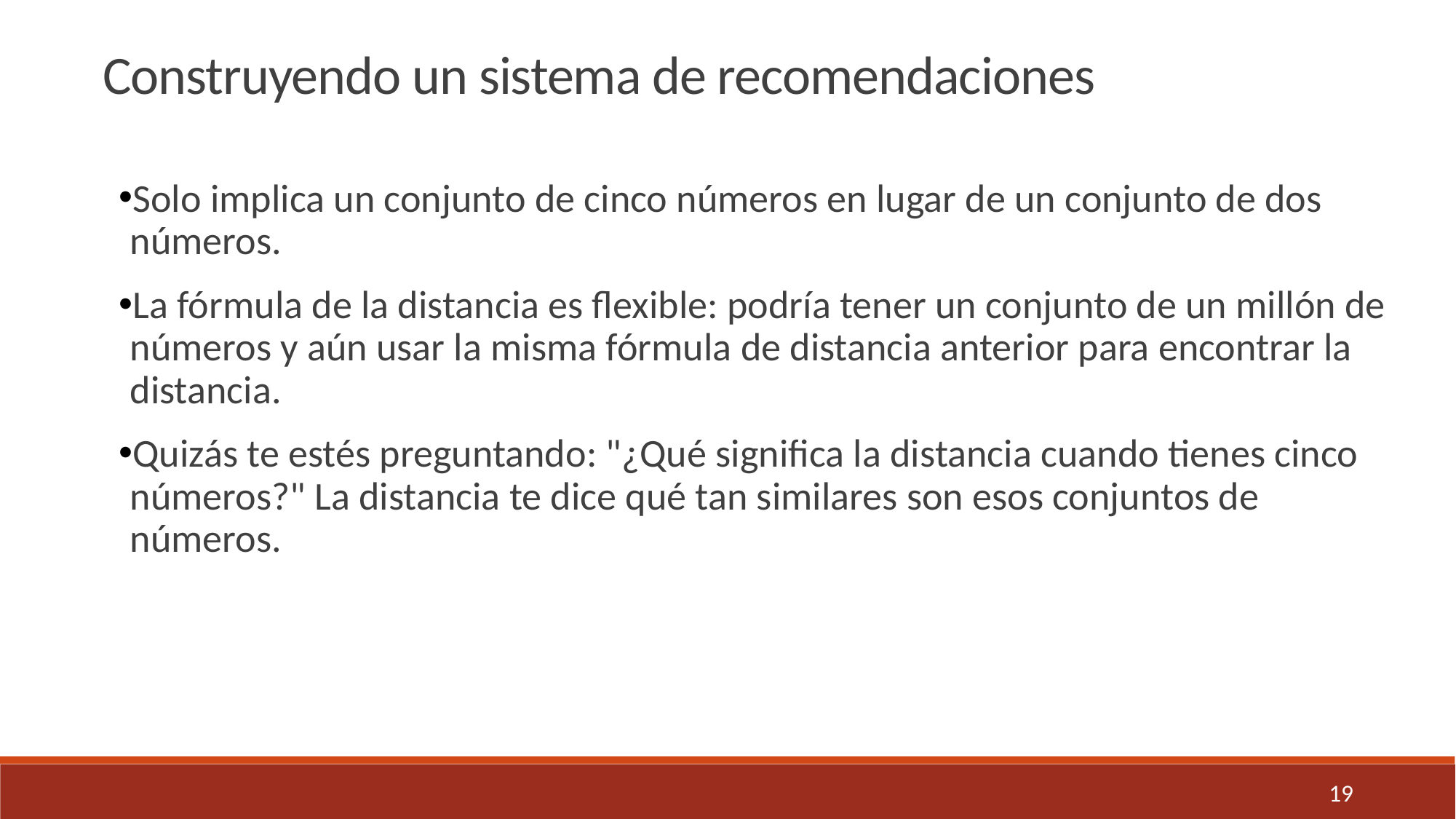

Construyendo un sistema de recomendaciones
Solo implica un conjunto de cinco números en lugar de un conjunto de dos números.
La fórmula de la distancia es flexible: podría tener un conjunto de un millón de números y aún usar la misma fórmula de distancia anterior para encontrar la distancia.
Quizás te estés preguntando: "¿Qué significa la distancia cuando tienes cinco números?" La distancia te dice qué tan similares son esos conjuntos de números.
19